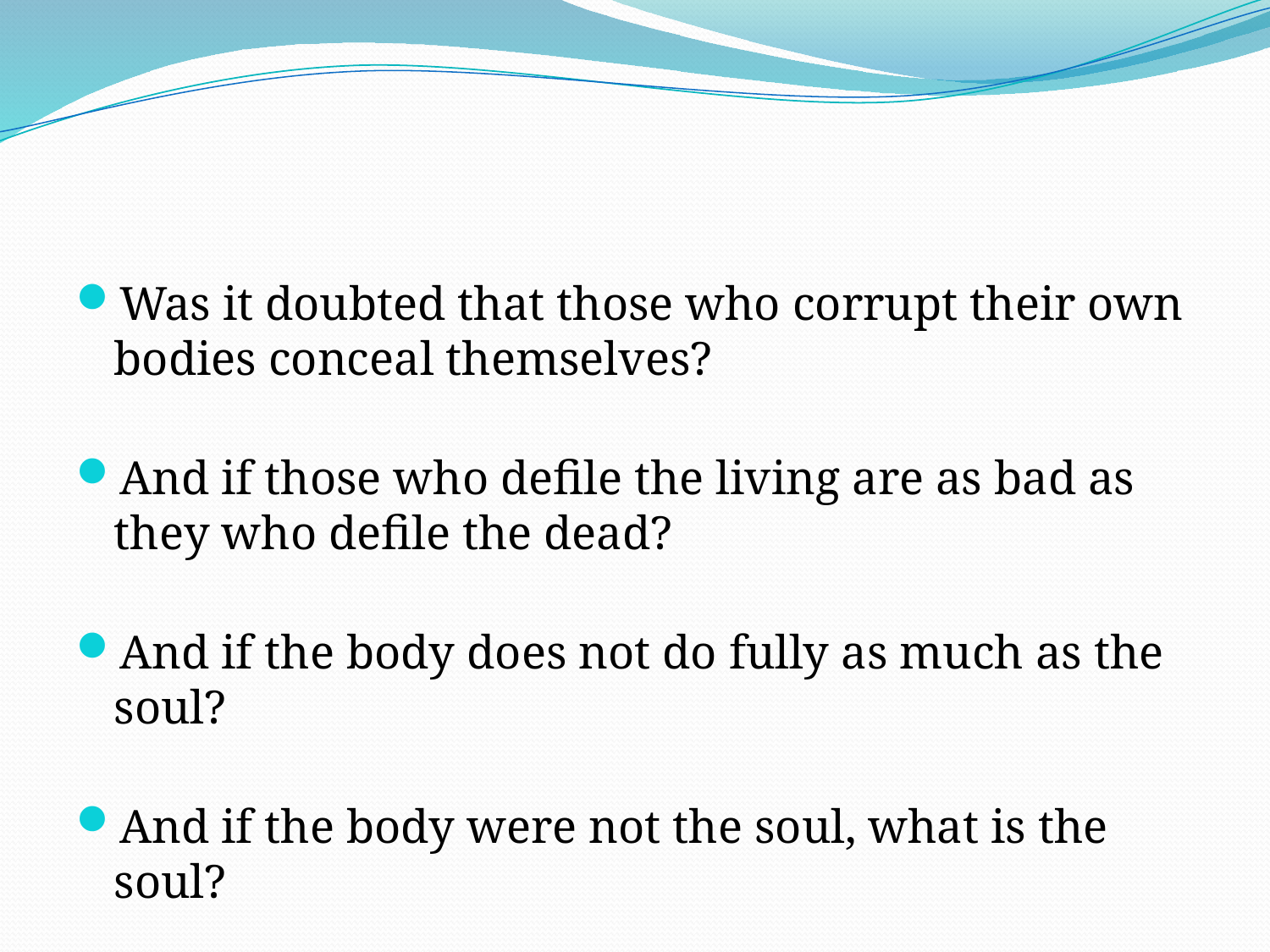

#
Was it doubted that those who corrupt their own bodies conceal themselves?
And if those who defile the living are as bad as they who defile the dead?
And if the body does not do fully as much as the soul?
And if the body were not the soul, what is the soul?